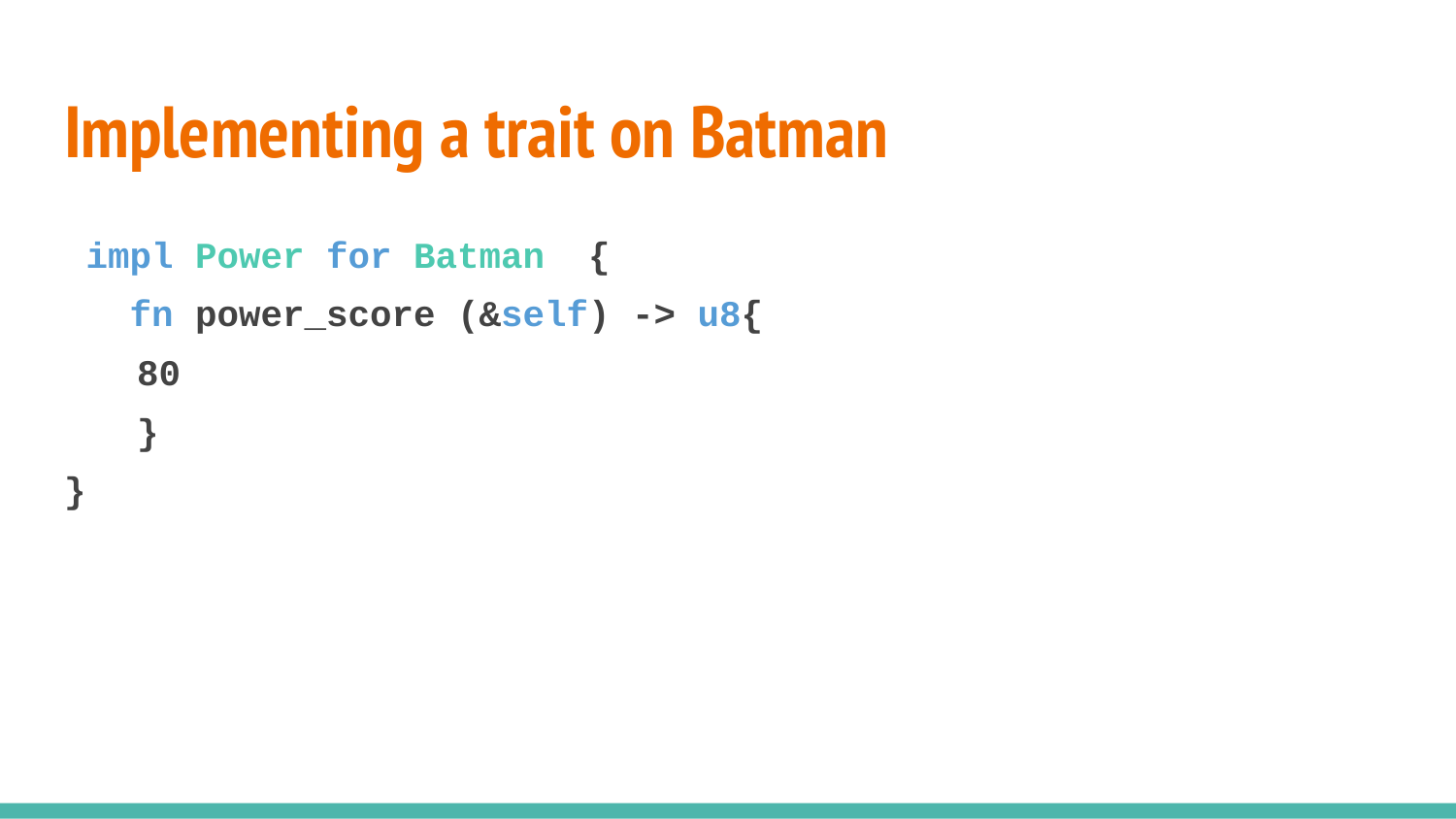

# Implementing a trait on Batman
 impl Power for Batman  {
   fn power_score (&self) -> u8{
80
}
}